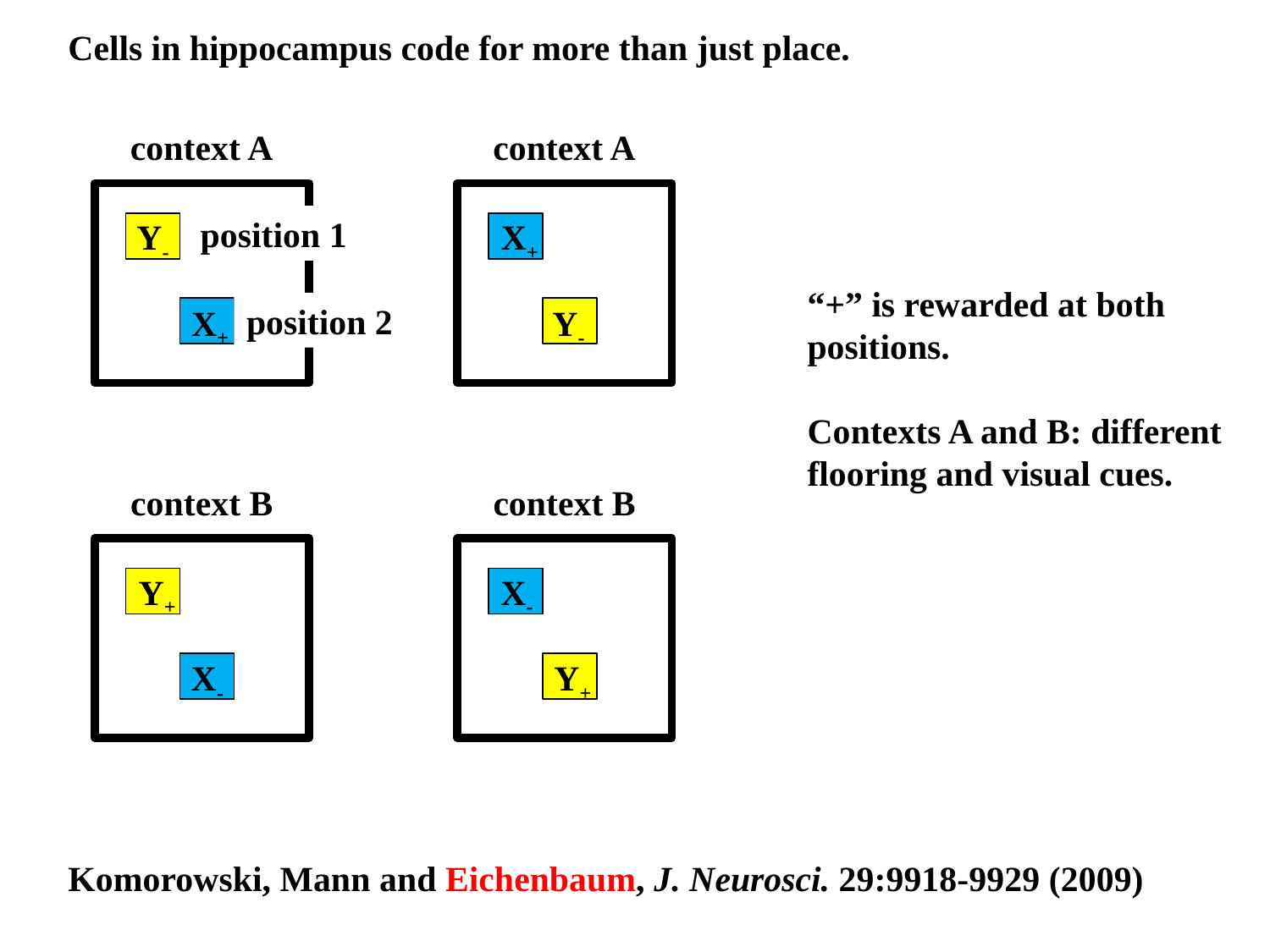

Cells in hippocampus code for more than just place.
context A
context A

position 1
Y-
X+

“+” is rewarded at both positions.

Contexts A and B: different flooring and visual cues.
position 2
X+
Y-

context B
context B

Y+
X-

X-
Y+

Komorowski, Mann and Eichenbaum, J. Neurosci. 29:9918-9929 (2009)